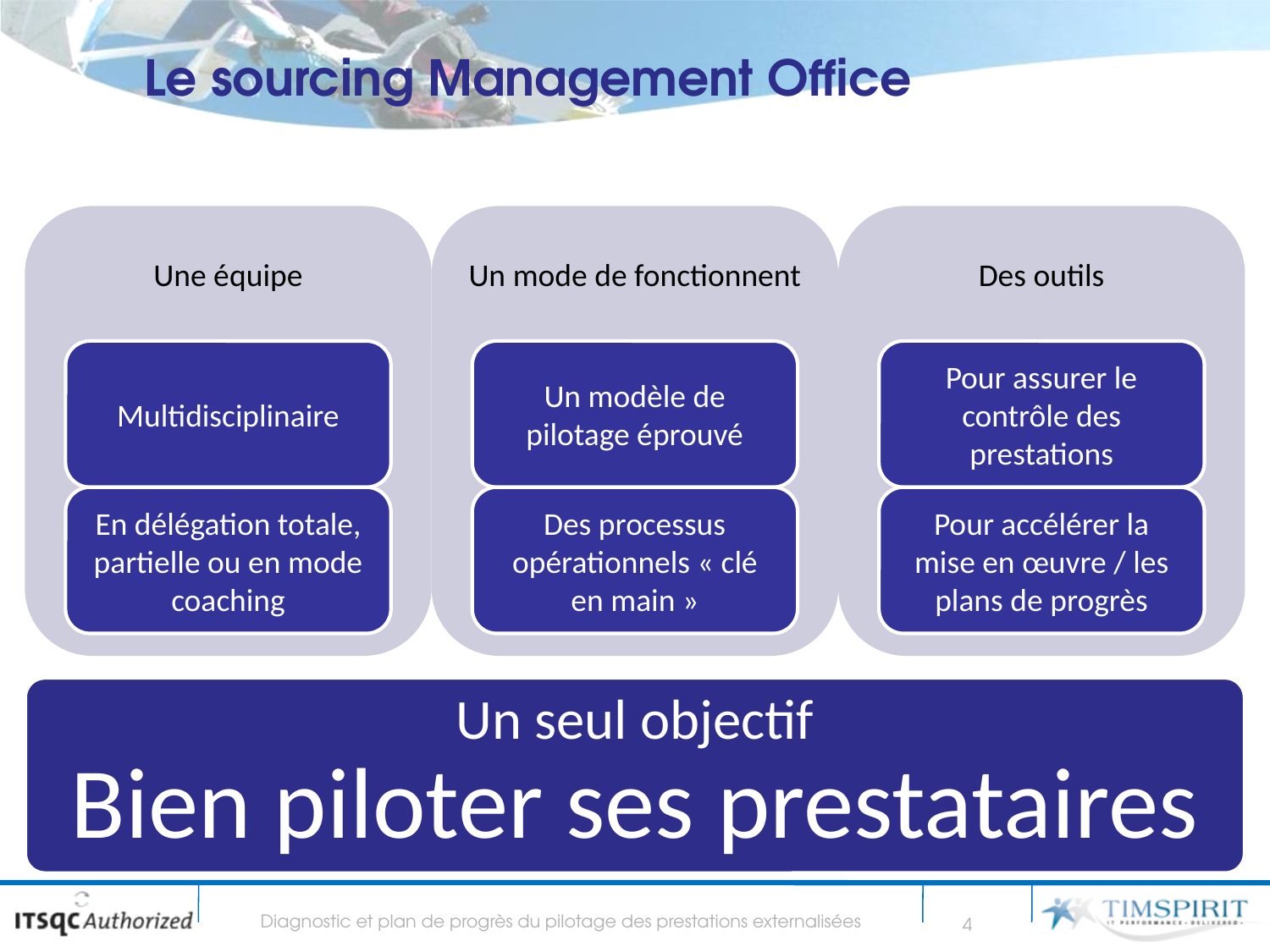

# Le sourcing Management Office
Une équipe
Multidisciplinaire
En délégation totale, partielle ou en mode coaching
Un mode de fonctionnent
Un modèle de pilotage éprouvé
Des processus opérationnels « clé en main »
Des outils
Pour assurer le contrôle des prestations
Pour accélérer la mise en œuvre / les plans de progrès

Un seul objectif
Bien piloter ses prestataires
Diagnostic et plan de progrès du pilotage des prestations externalisées
4